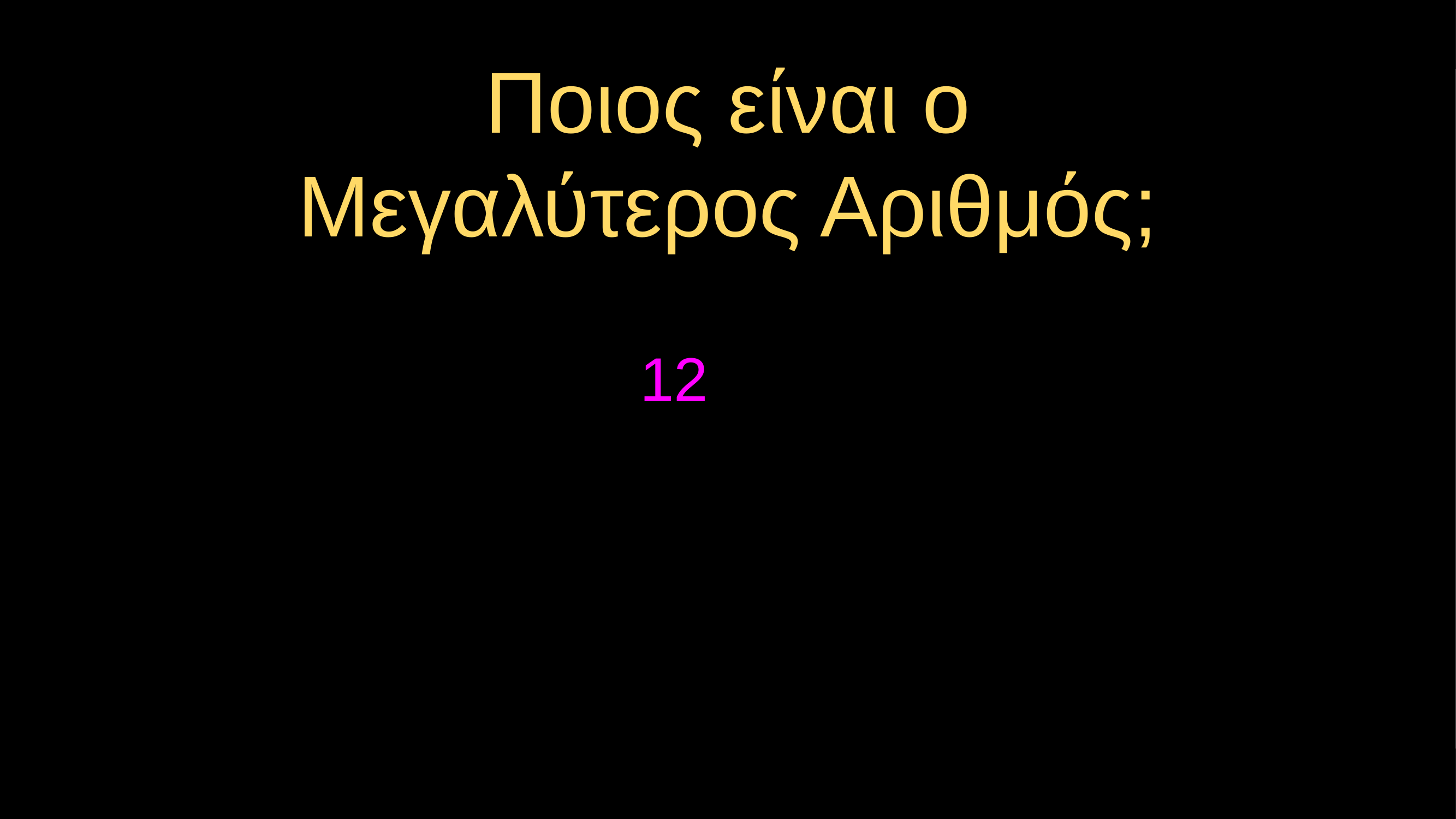

# Ποιος είναι ο Μεγαλύτερος Αριθμός;
12